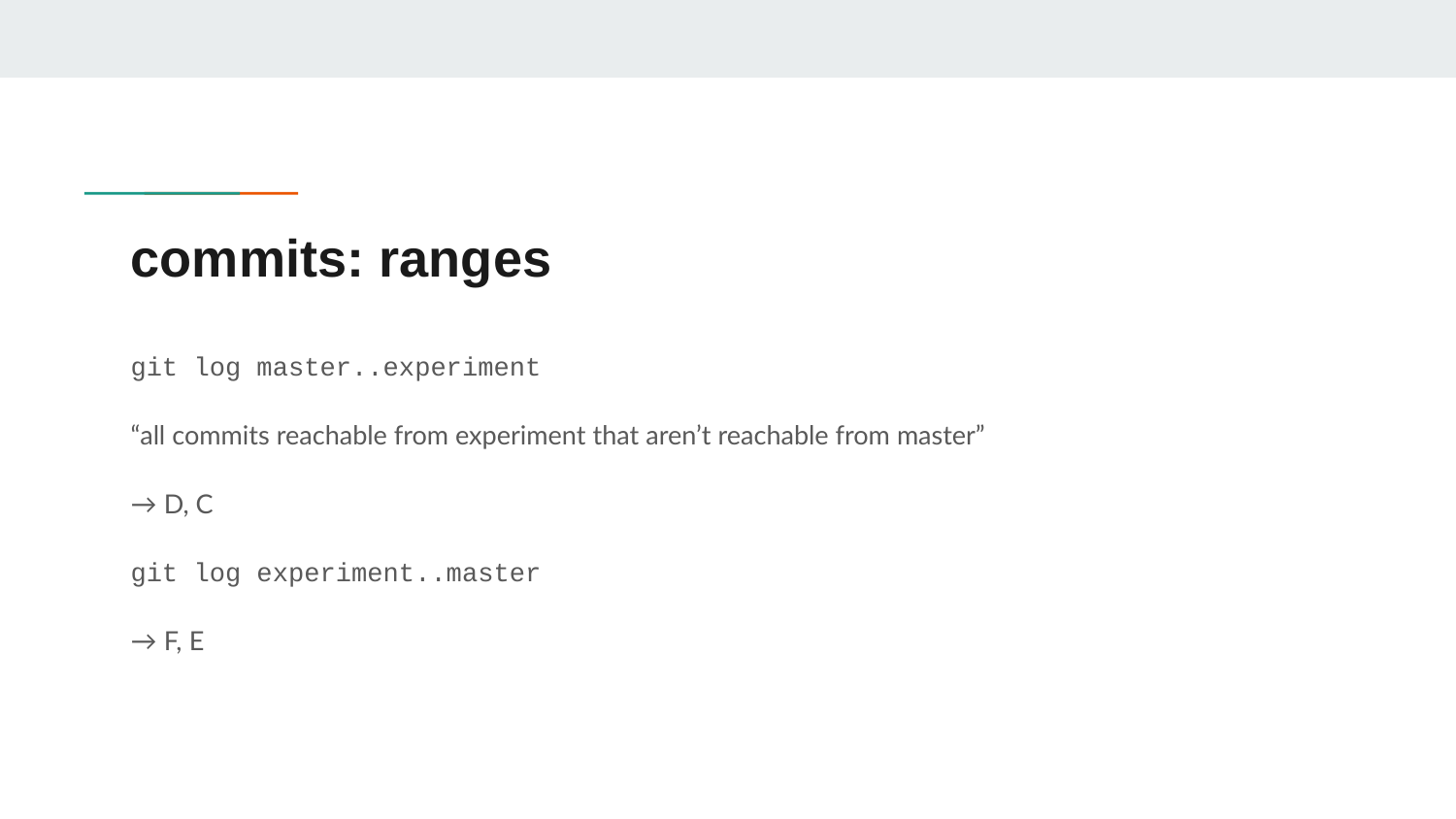

# commits: ranges
git log master..experiment
“all commits reachable from experiment that aren’t reachable from master”
→ D, C
git log experiment..master
→ F, E